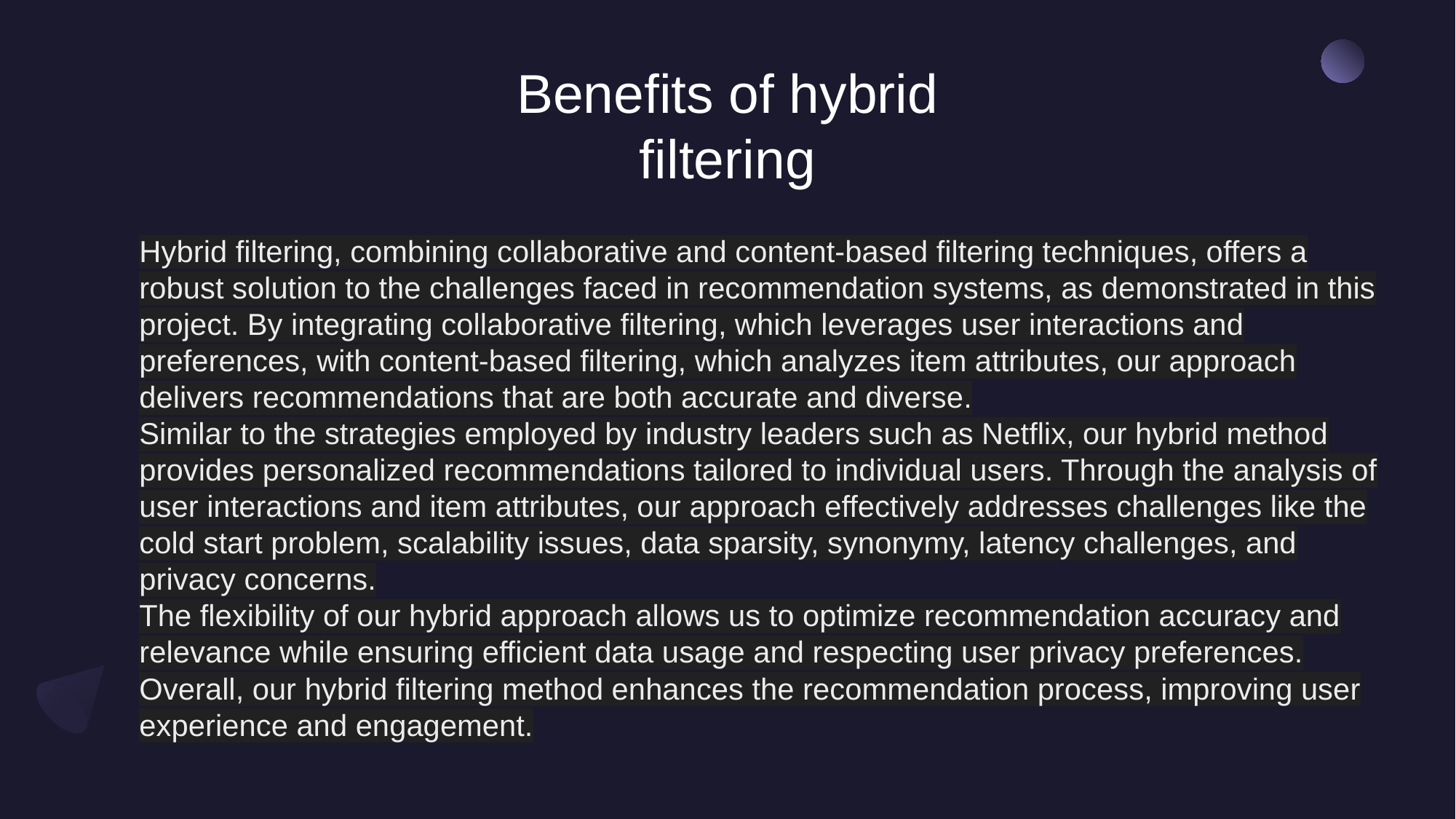

# Benefits of hybrid filtering
Hybrid filtering, combining collaborative and content-based filtering techniques, offers a robust solution to the challenges faced in recommendation systems, as demonstrated in this project. By integrating collaborative filtering, which leverages user interactions and preferences, with content-based filtering, which analyzes item attributes, our approach delivers recommendations that are both accurate and diverse.
Similar to the strategies employed by industry leaders such as Netflix, our hybrid method provides personalized recommendations tailored to individual users. Through the analysis of user interactions and item attributes, our approach effectively addresses challenges like the cold start problem, scalability issues, data sparsity, synonymy, latency challenges, and privacy concerns.
The flexibility of our hybrid approach allows us to optimize recommendation accuracy and relevance while ensuring efficient data usage and respecting user privacy preferences. Overall, our hybrid filtering method enhances the recommendation process, improving user experience and engagement.